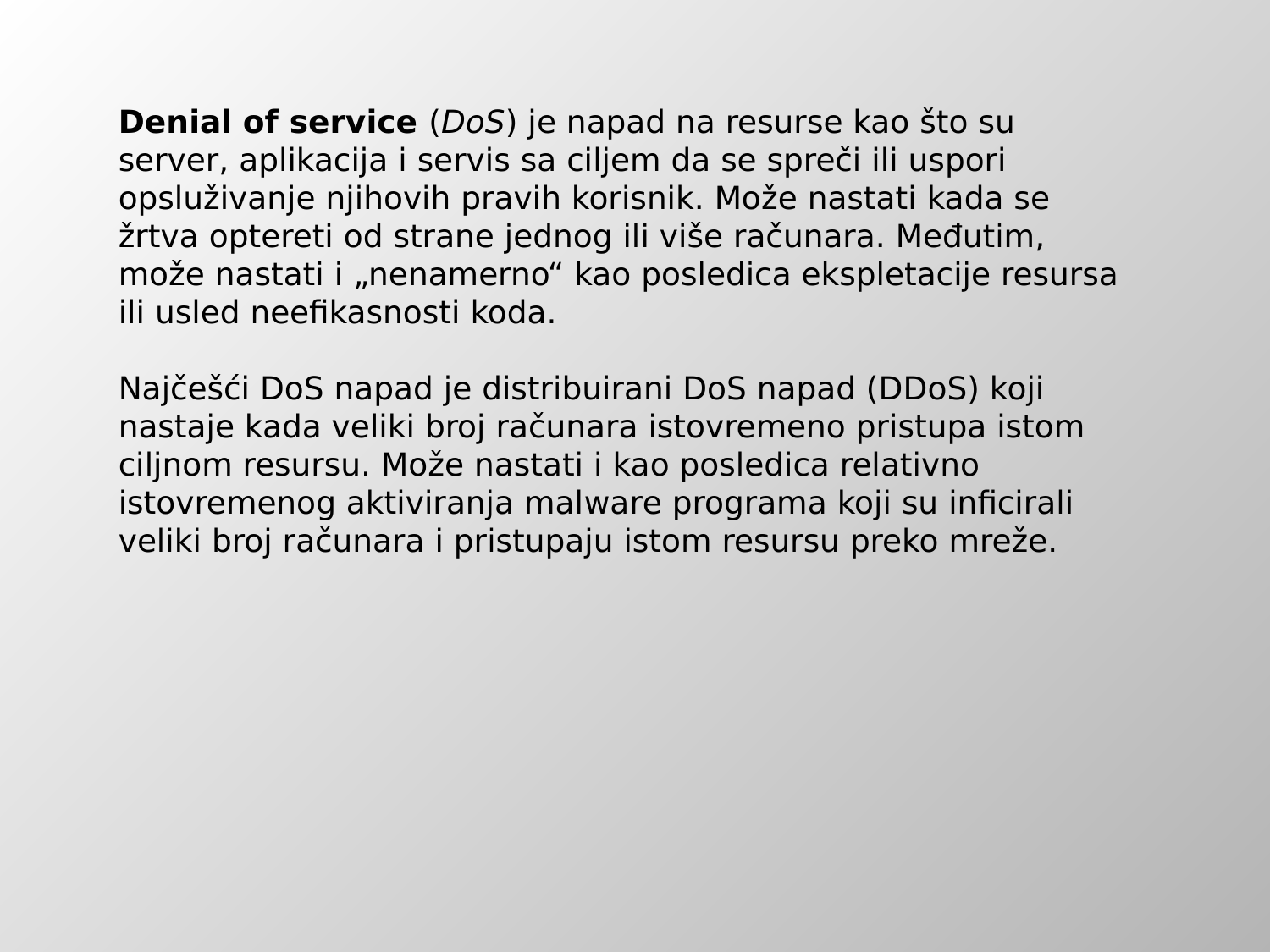

Denial of service (DoS) je napad na resurse kao što su server, aplikacija i servis sa ciljem da se spreči ili uspori opsluživanje njihovih pravih korisnik. Može nastati kada se žrtva optereti od strane jednog ili više računara. Međutim, može nastati i „nenamerno“ kao posledica ekspletacije resursa ili usled neefikasnosti koda.

Najčešći DoS napad je distribuirani DoS napad (DDoS) koji nastaje kada veliki broj računara istovremeno pristupa istom ciljnom resursu. Može nastati i kao posledica relativno istovremenog aktiviranja malware programa koji su inficirali veliki broj računara i pristupaju istom resursu preko mreže.